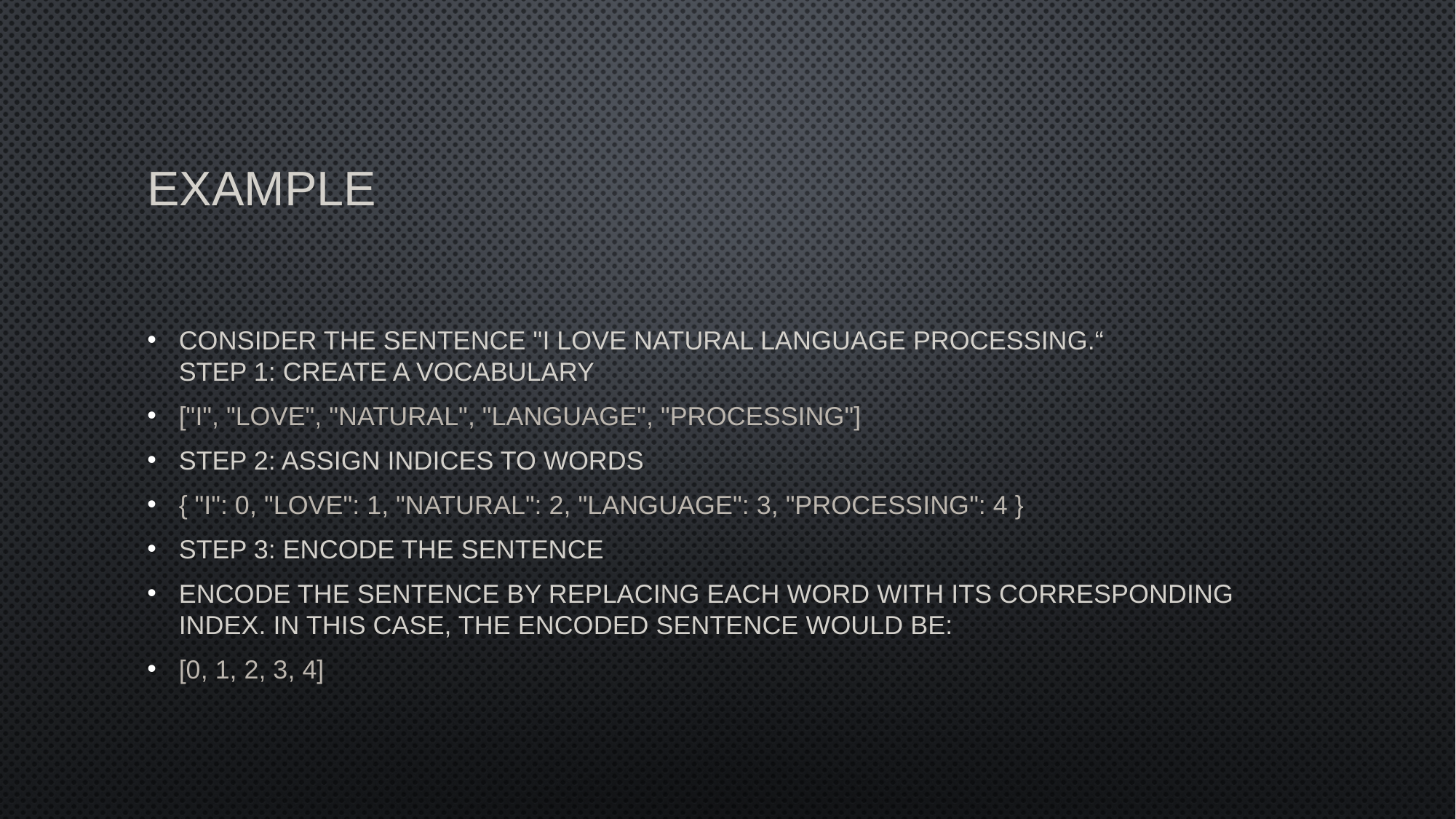

# Example
Consider the sentence "I love natural language processing.“
Step 1: Create a vocabulary
["I", "love", "natural", "language", "processing"]
Step 2: Assign indices to words
{ "I": 0, "love": 1, "natural": 2, "language": 3, "processing": 4 }
Step 3: Encode the sentence
Encode the sentence by replacing each word with its corresponding index. In this case, the encoded sentence would be:
[0, 1, 2, 3, 4]